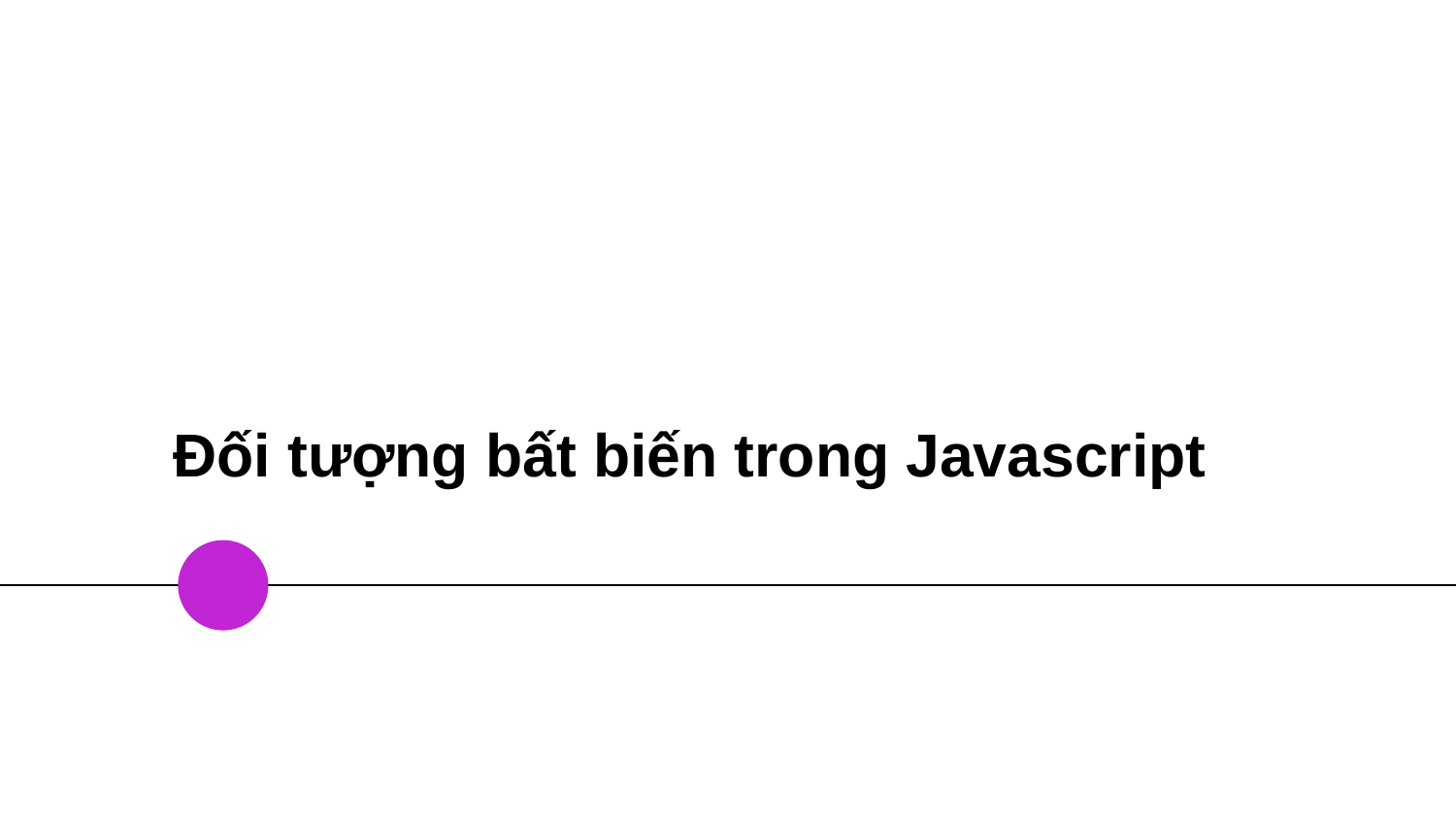

# Đối tượng bất biến trong Javascript